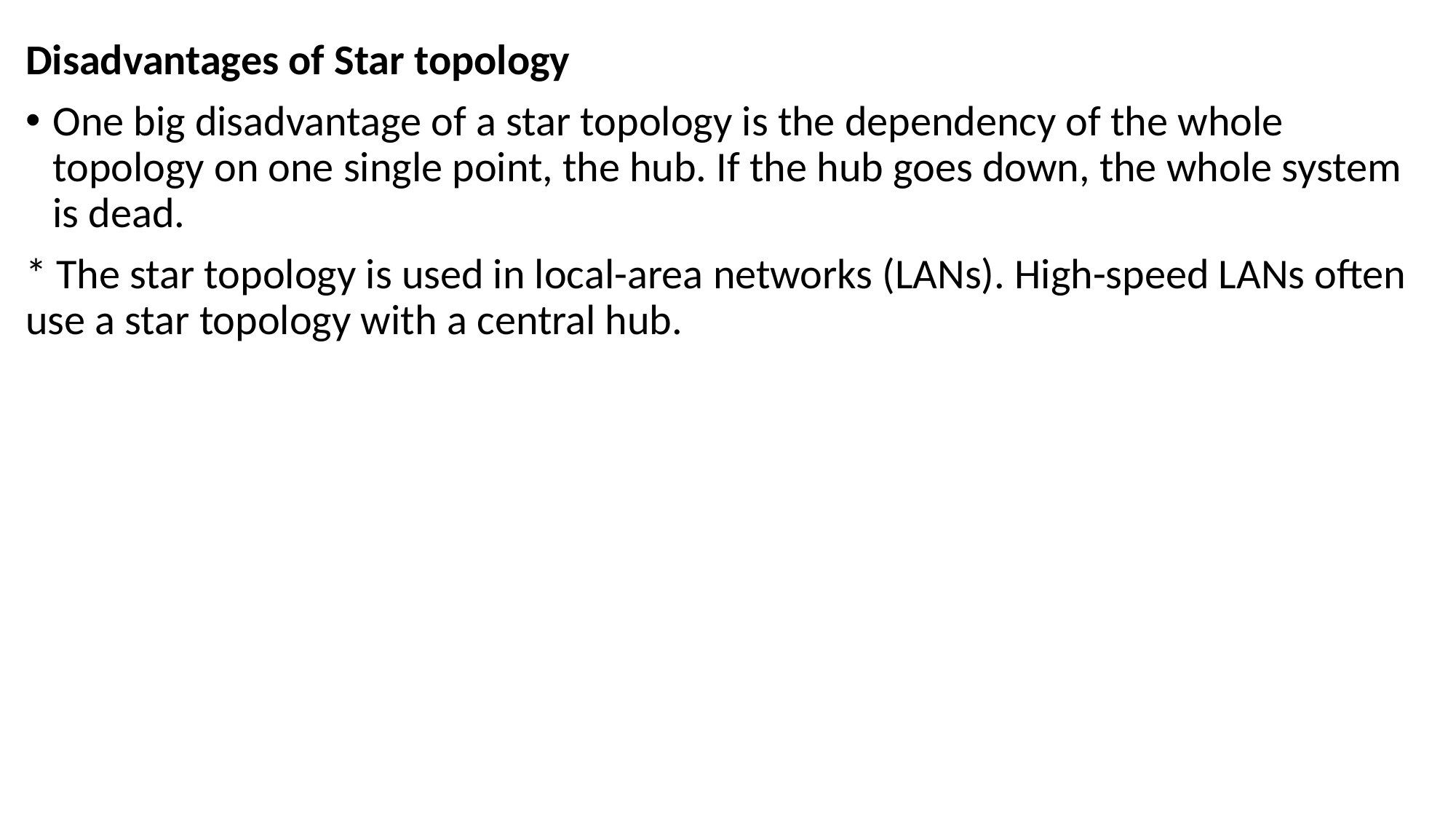

Disadvantages of Star topology
One big disadvantage of a star topology is the dependency of the whole topology on one single point, the hub. If the hub goes down, the whole system is dead.
* The star topology is used in local-area networks (LANs). High-speed LANs often use a star topology with a central hub.